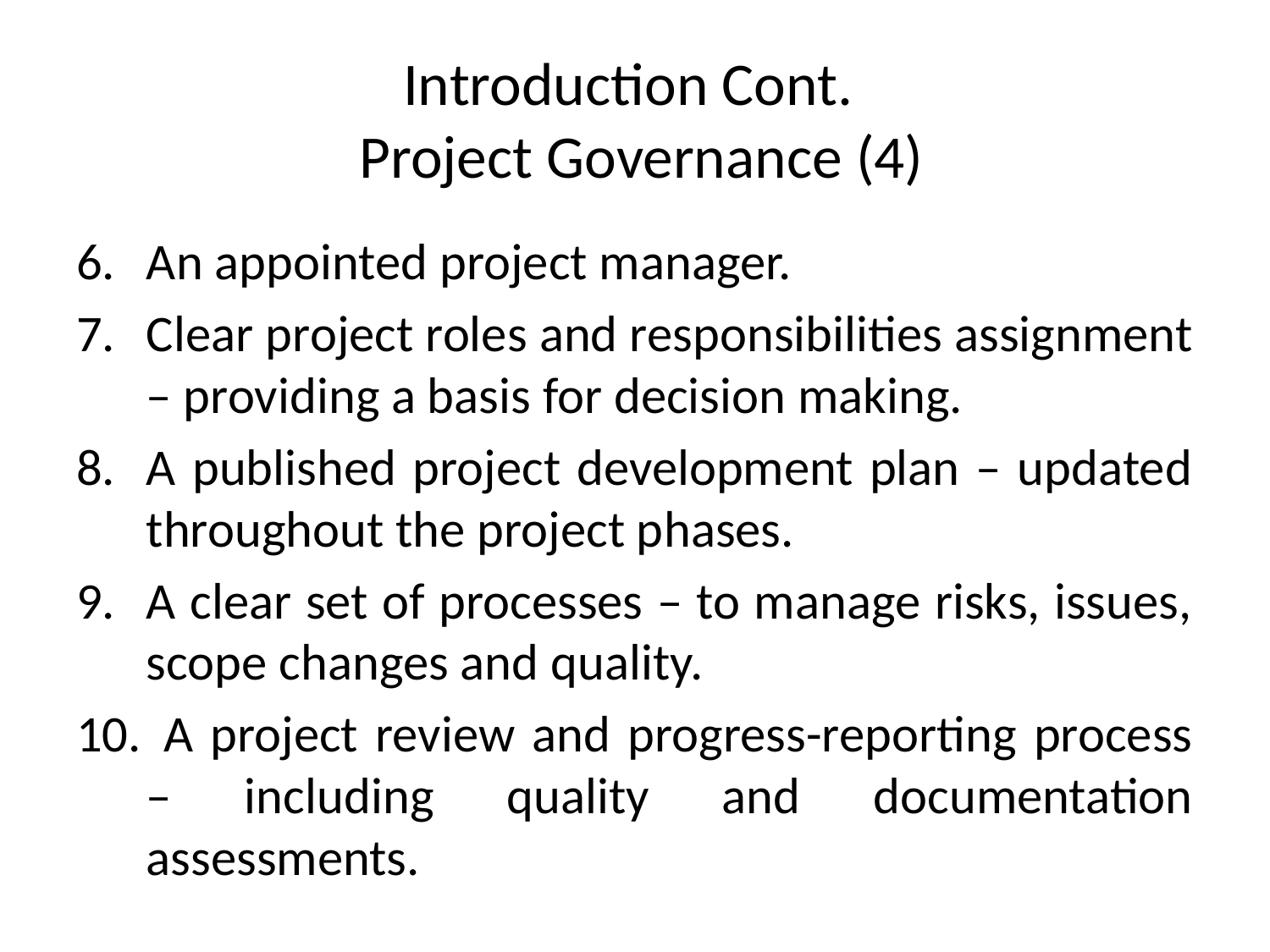

# Introduction Cont. Project Governance (4)
An appointed project manager.
Clear project roles and responsibilities assignment – providing a basis for decision making.
A published project development plan – updated throughout the project phases.
A clear set of processes – to manage risks, issues, scope changes and quality.
 A project review and progress-reporting process – including quality and documentation assessments.